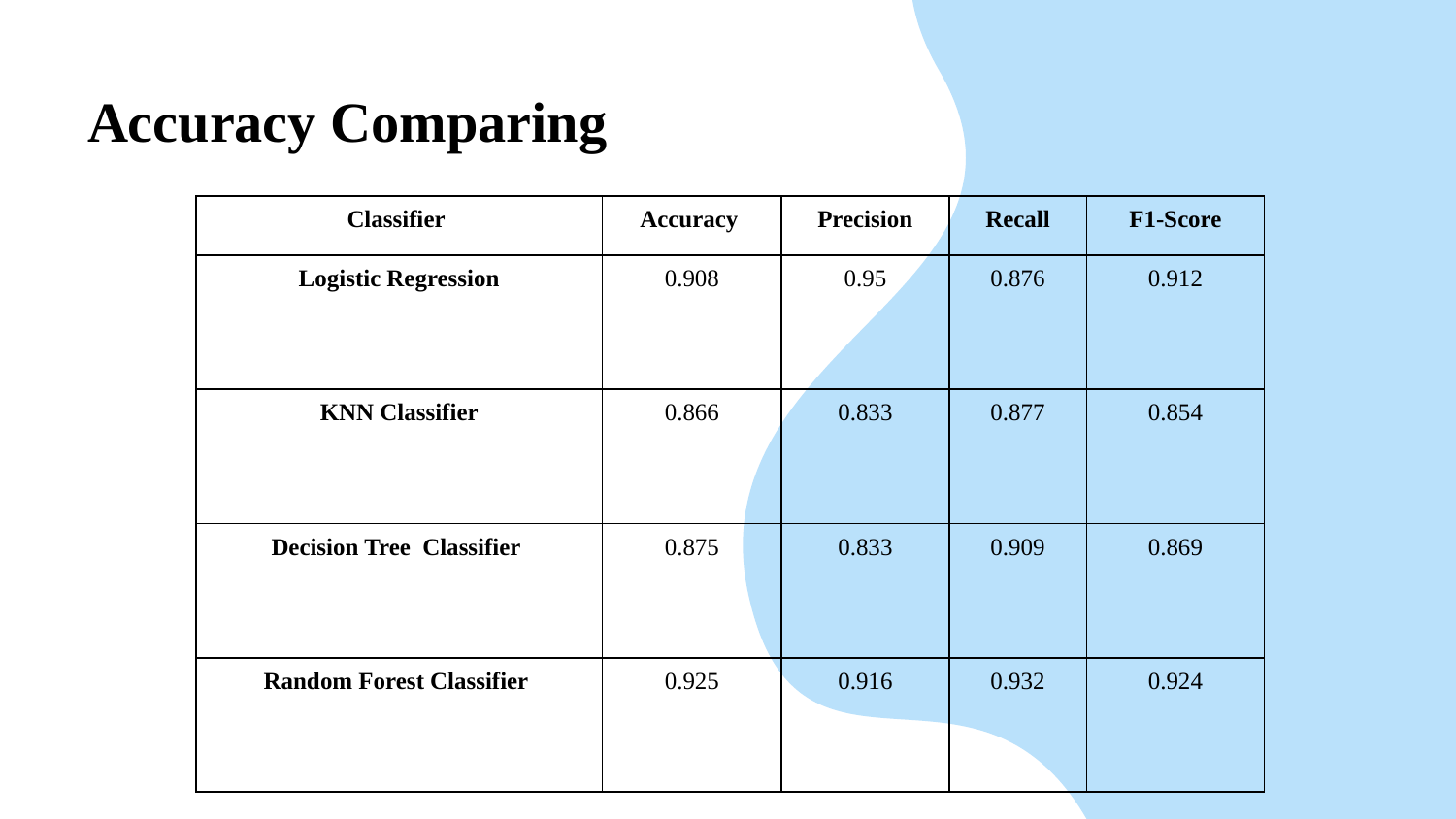

# Accuracy Comparing
| Classifier | Accuracy | Precision | Recall | F1-Score |
| --- | --- | --- | --- | --- |
| Logistic Regression | 0.908 | 0.95 | 0.876 | 0.912 |
| KNN Classifier | 0.866 | 0.833 | 0.877 | 0.854 |
| Decision Tree  Classifier | 0.875 | 0.833 | 0.909 | 0.869 |
| Random Forest Classifier | 0.925 | 0.916 | 0.932 | 0.924 |